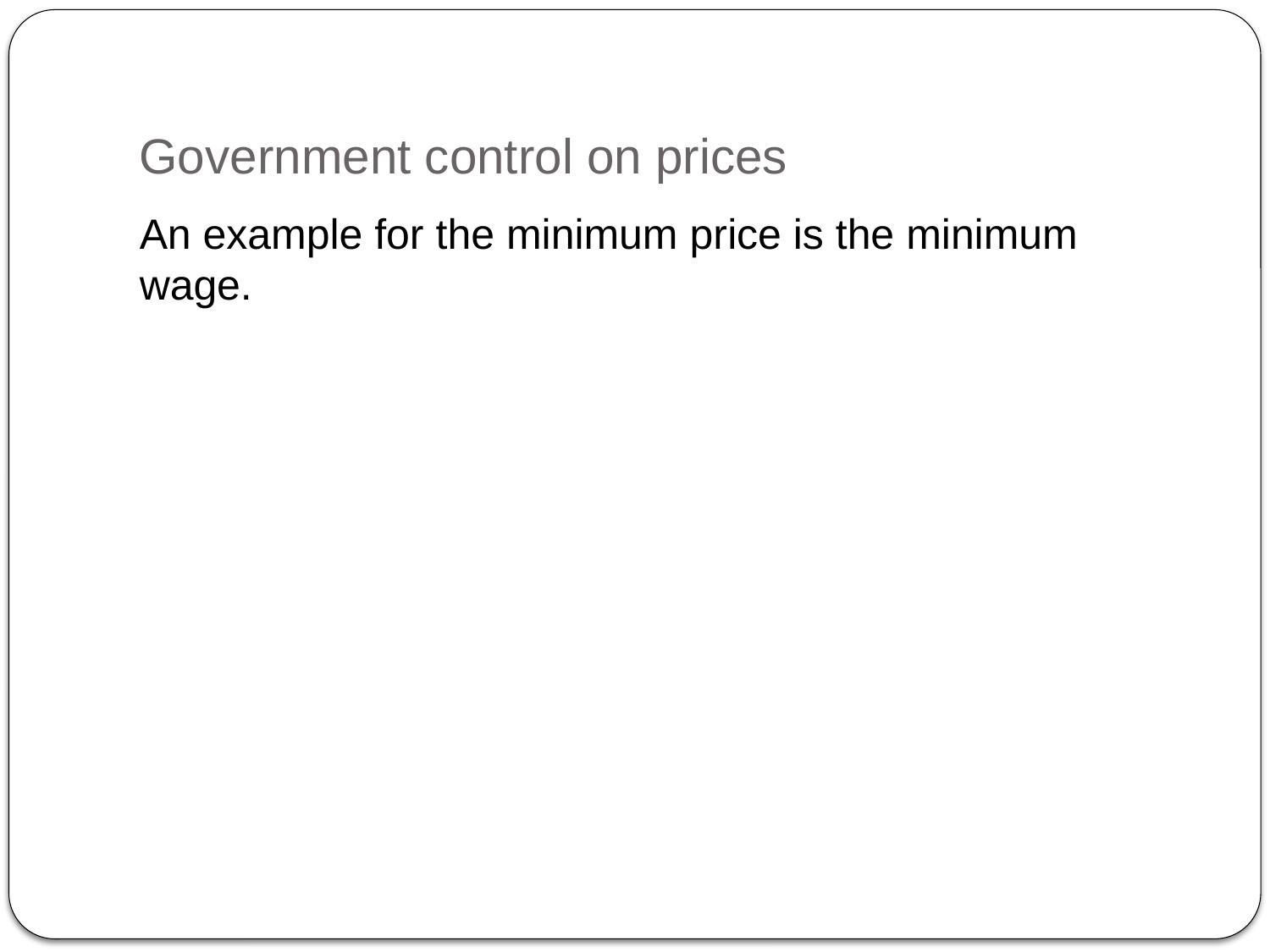

# Government control on prices
An example for the minimum price is the minimum wage.